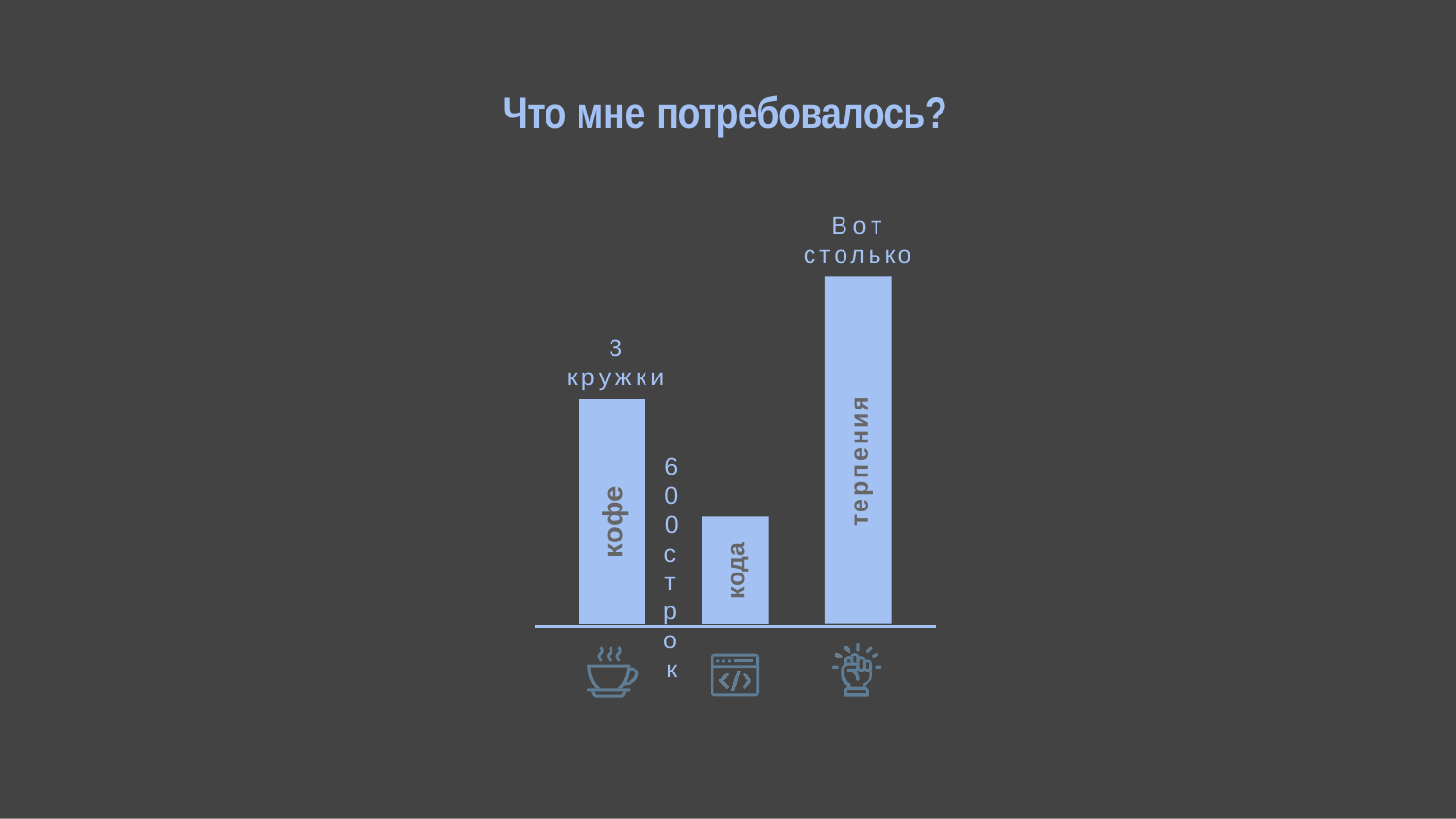

# Что мне потребовалось?
Вот
столько

3
кружки

600
строк
терпения

кофе

кода